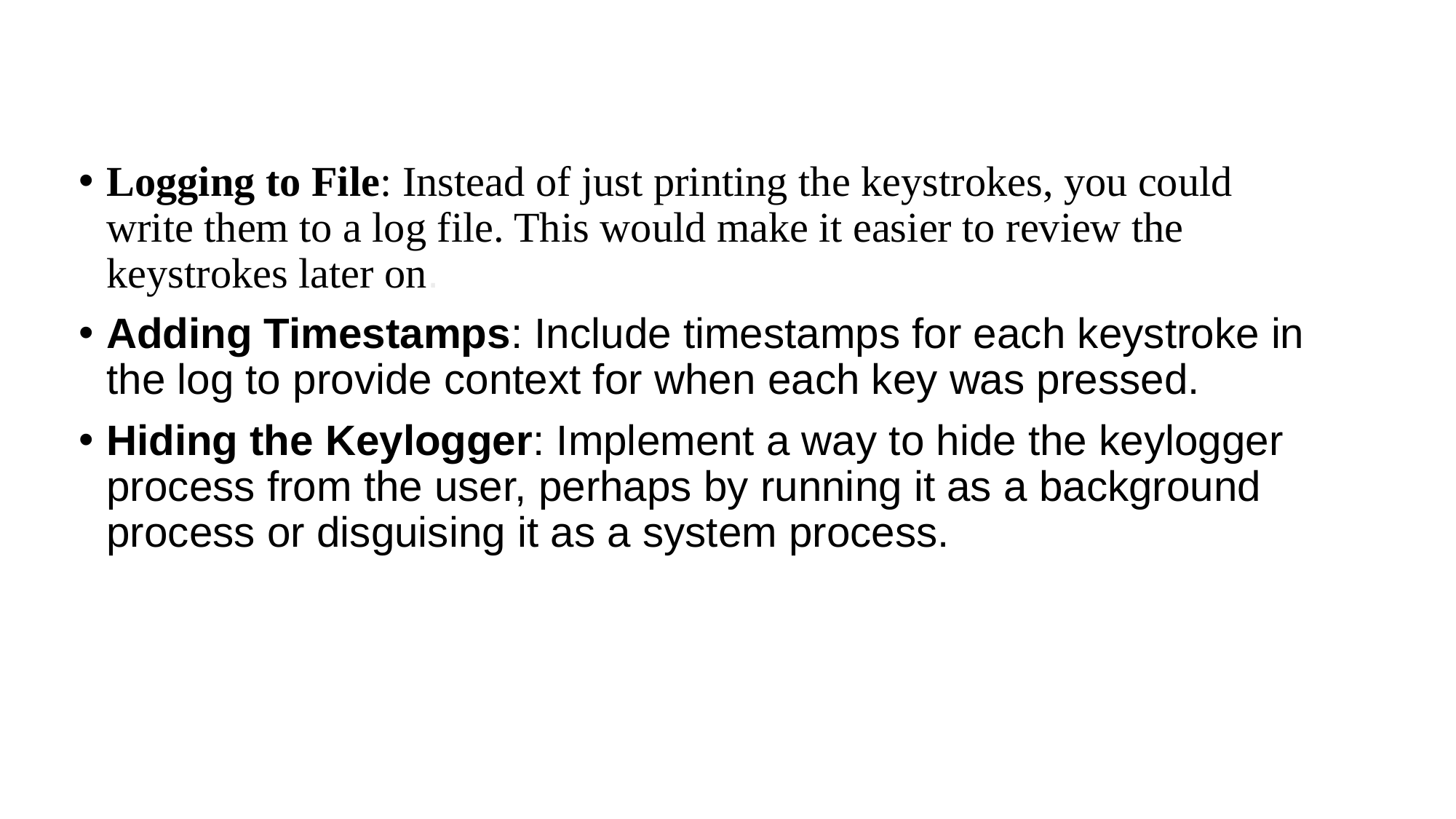

Logging to File: Instead of just printing the keystrokes, you could write them to a log file. This would make it easier to review the keystrokes later on.
Adding Timestamps: Include timestamps for each keystroke in the log to provide context for when each key was pressed.
Hiding the Keylogger: Implement a way to hide the keylogger process from the user, perhaps by running it as a background process or disguising it as a system process.